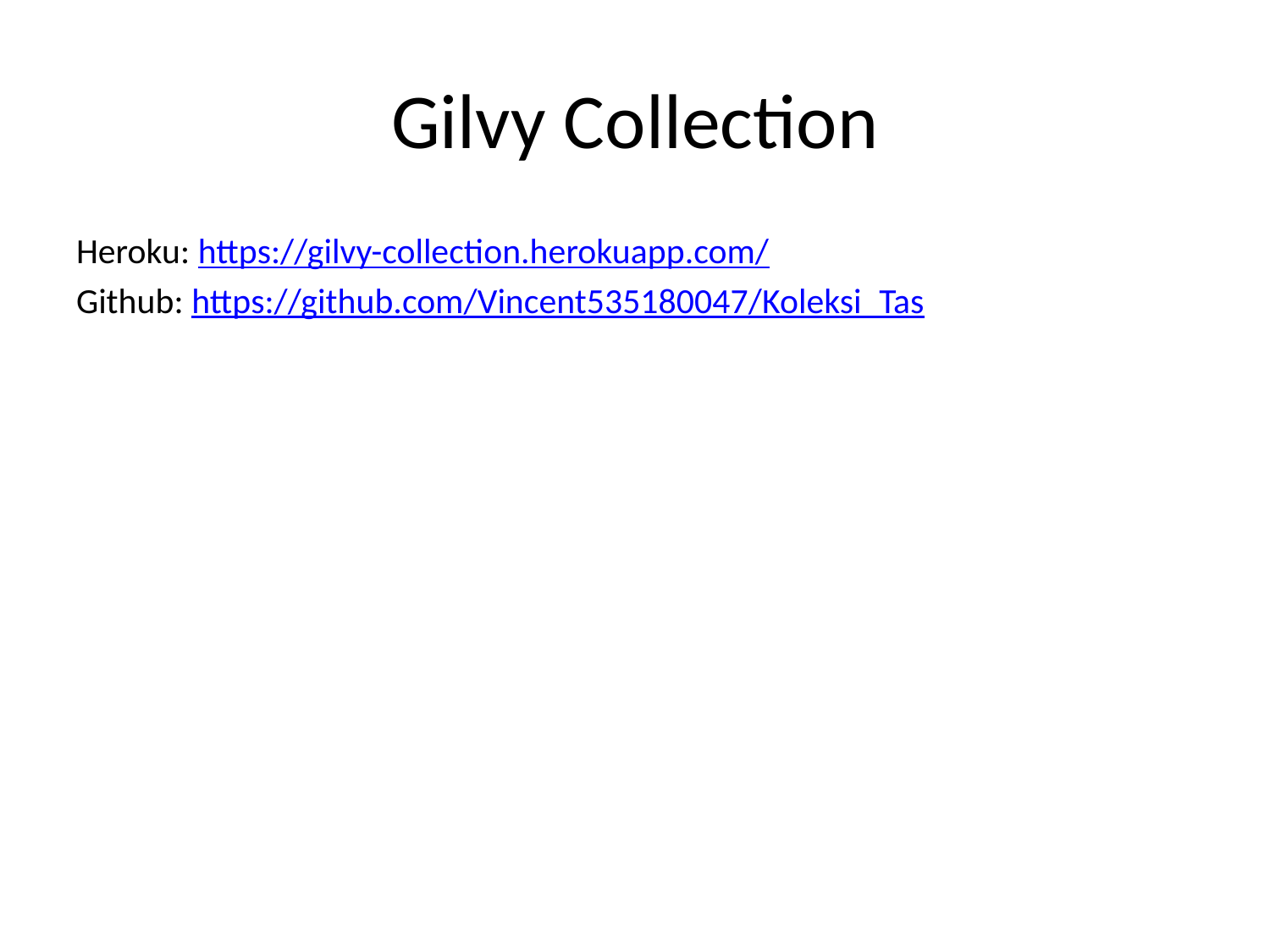

# Gilvy Collection
Heroku: https://gilvy-collection.herokuapp.com/
Github: https://github.com/Vincent535180047/Koleksi_Tas